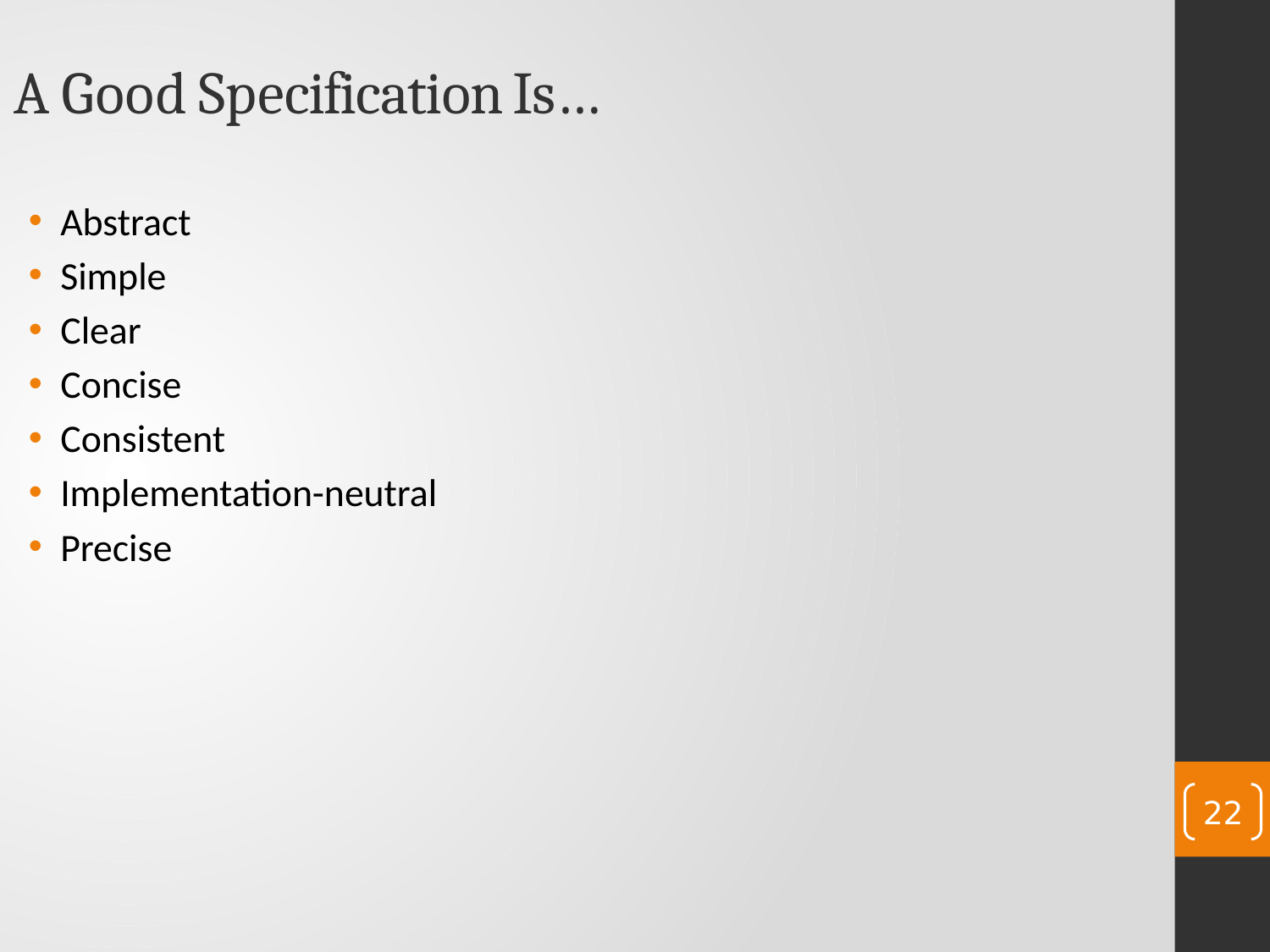

A Good Specification Is…
Abstract
Simple
Clear
Concise
Consistent
Implementation-neutral
Precise
22